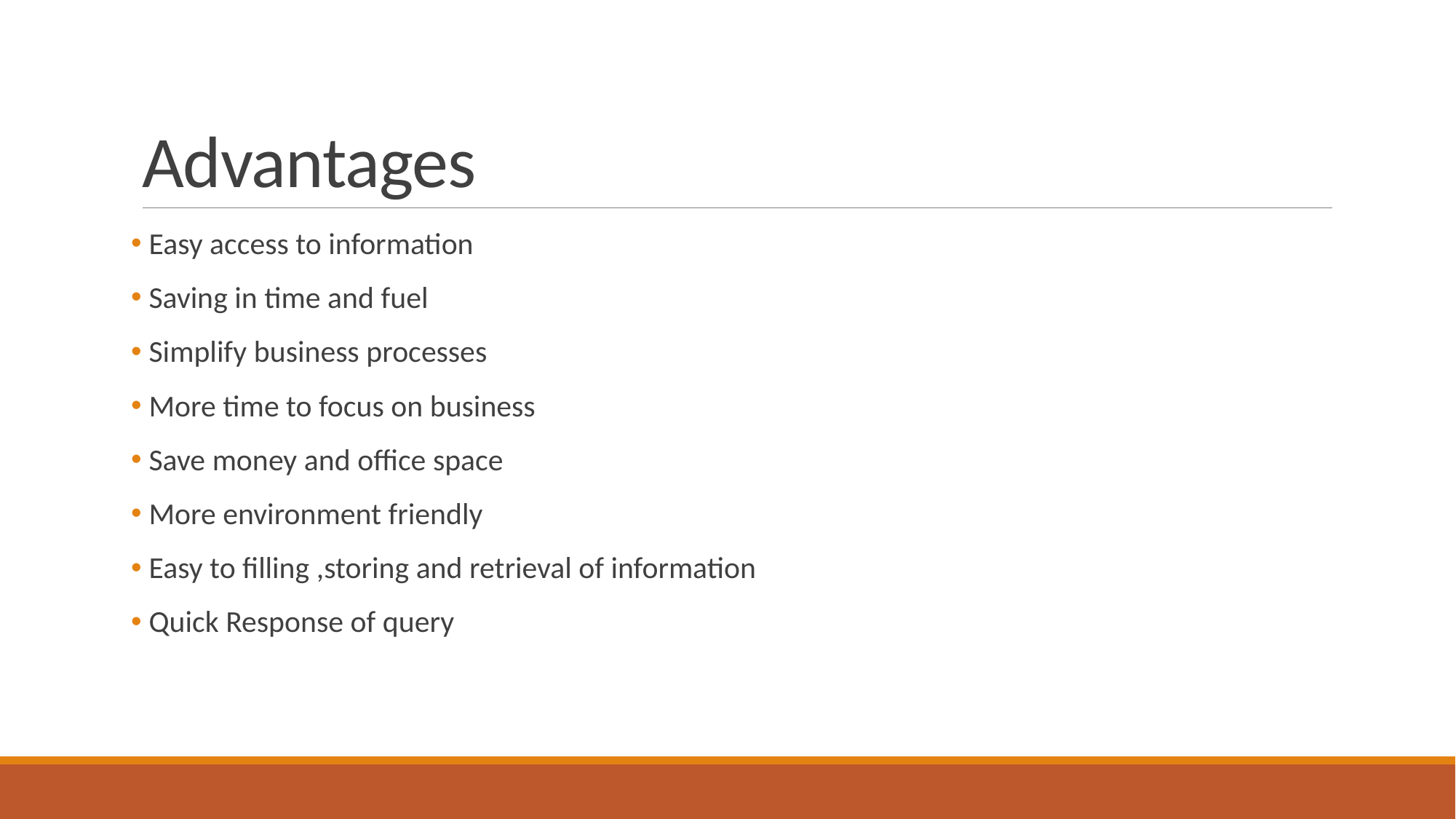

# Advantages
 Easy access to information
 Saving in time and fuel
 Simplify business processes
 More time to focus on business
 Save money and office space
 More environment friendly
 Easy to filling ,storing and retrieval of information
 Quick Response of query